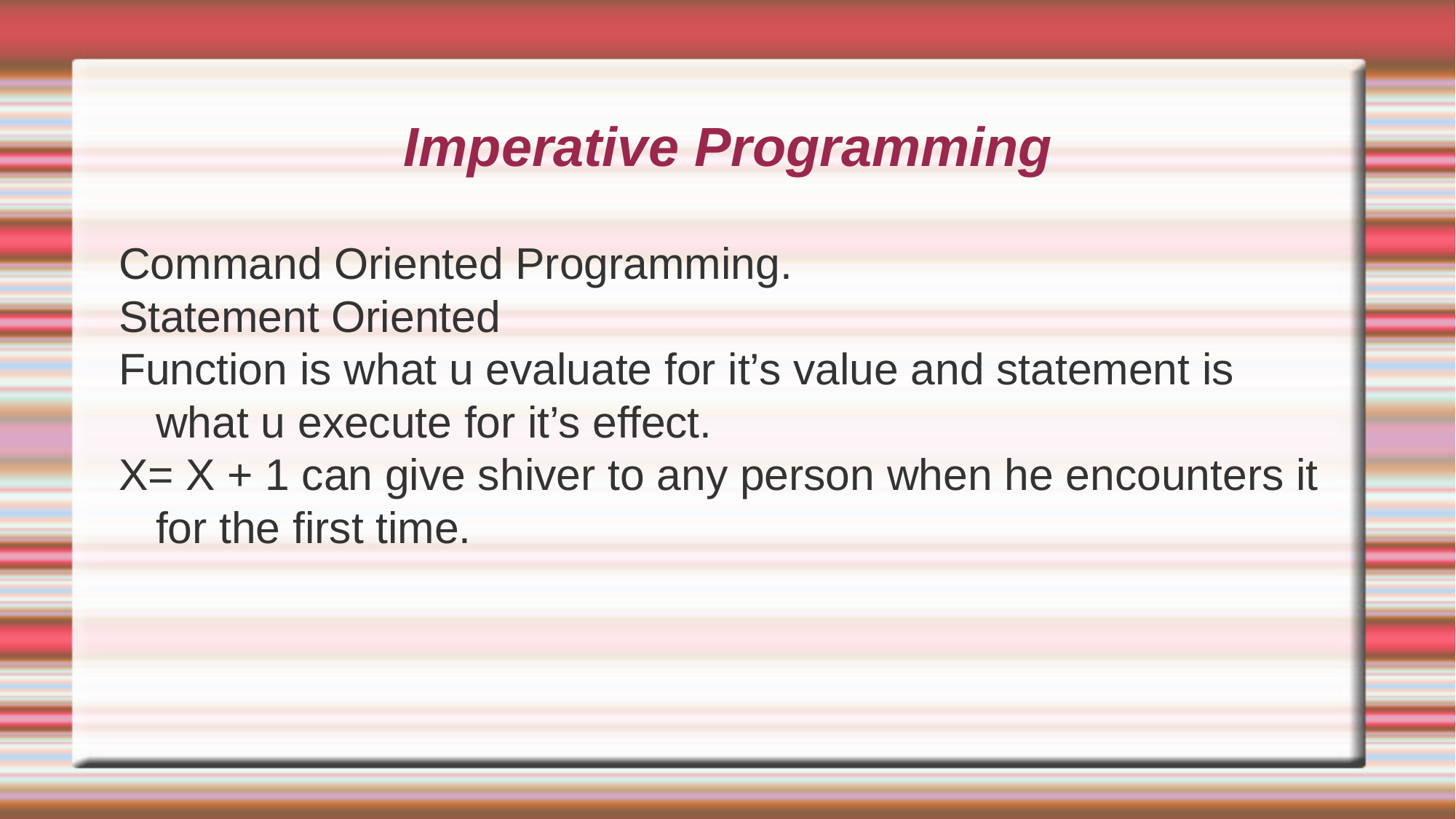

# Imperative Programming
Command Oriented Programming.
Statement Oriented
Function is what u evaluate for it’s value and statement is what u execute for it’s effect.
X= X + 1 can give shiver to any person when he encounters it for the first time.